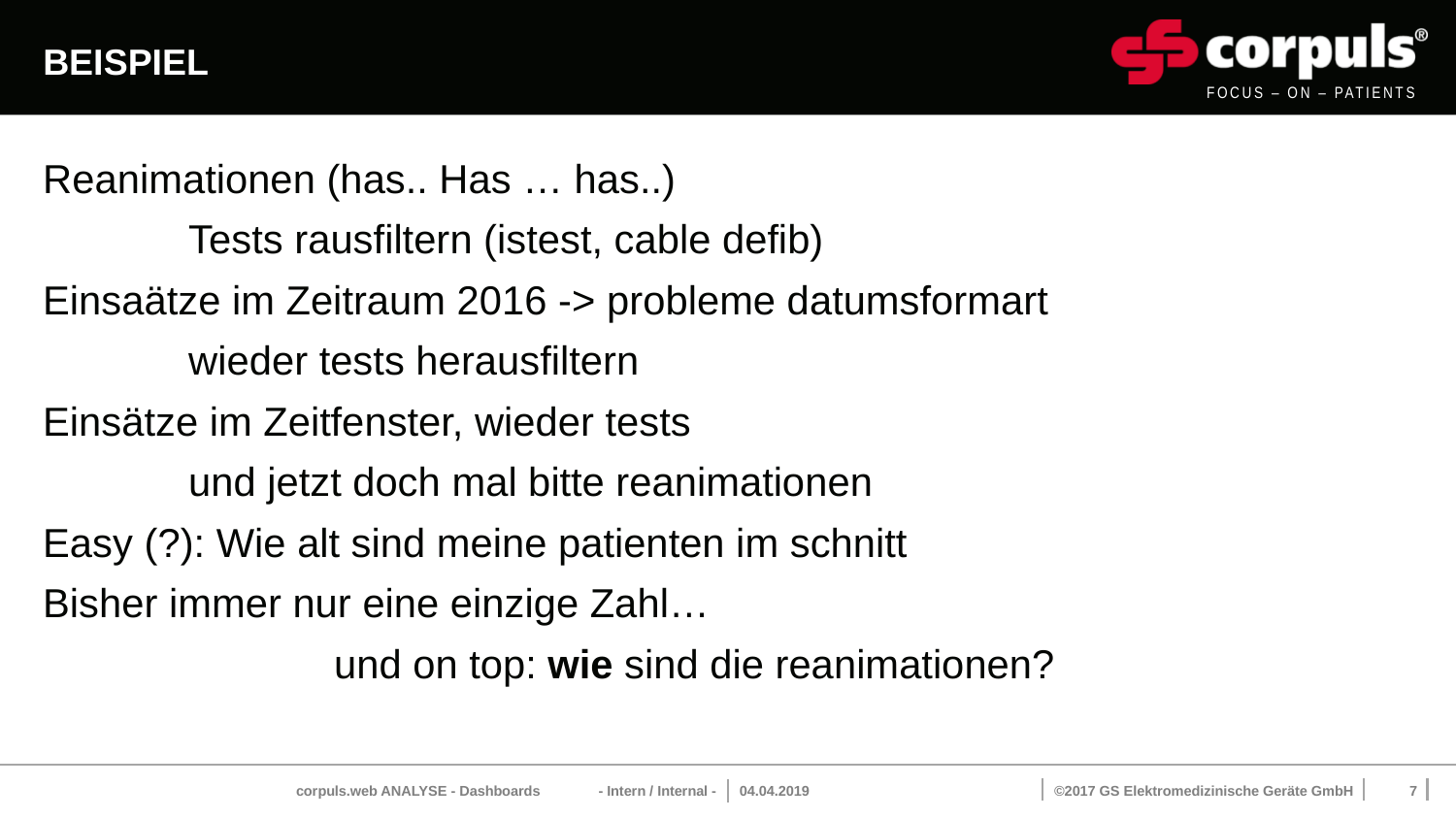

# Beispiel
Reanimationen (has.. Has … has..)
	Tests rausfiltern (istest, cable defib)
Einsaätze im Zeitraum 2016 -> probleme datumsformart
	wieder tests herausfiltern
Einsätze im Zeitfenster, wieder tests
	und jetzt doch mal bitte reanimationen
Easy (?): Wie alt sind meine patienten im schnitt
Bisher immer nur eine einzige Zahl…
		und on top: wie sind die reanimationen?

corpuls.web ANALYSE - Dashboards               - Intern / Internal -
04.04.2019
7